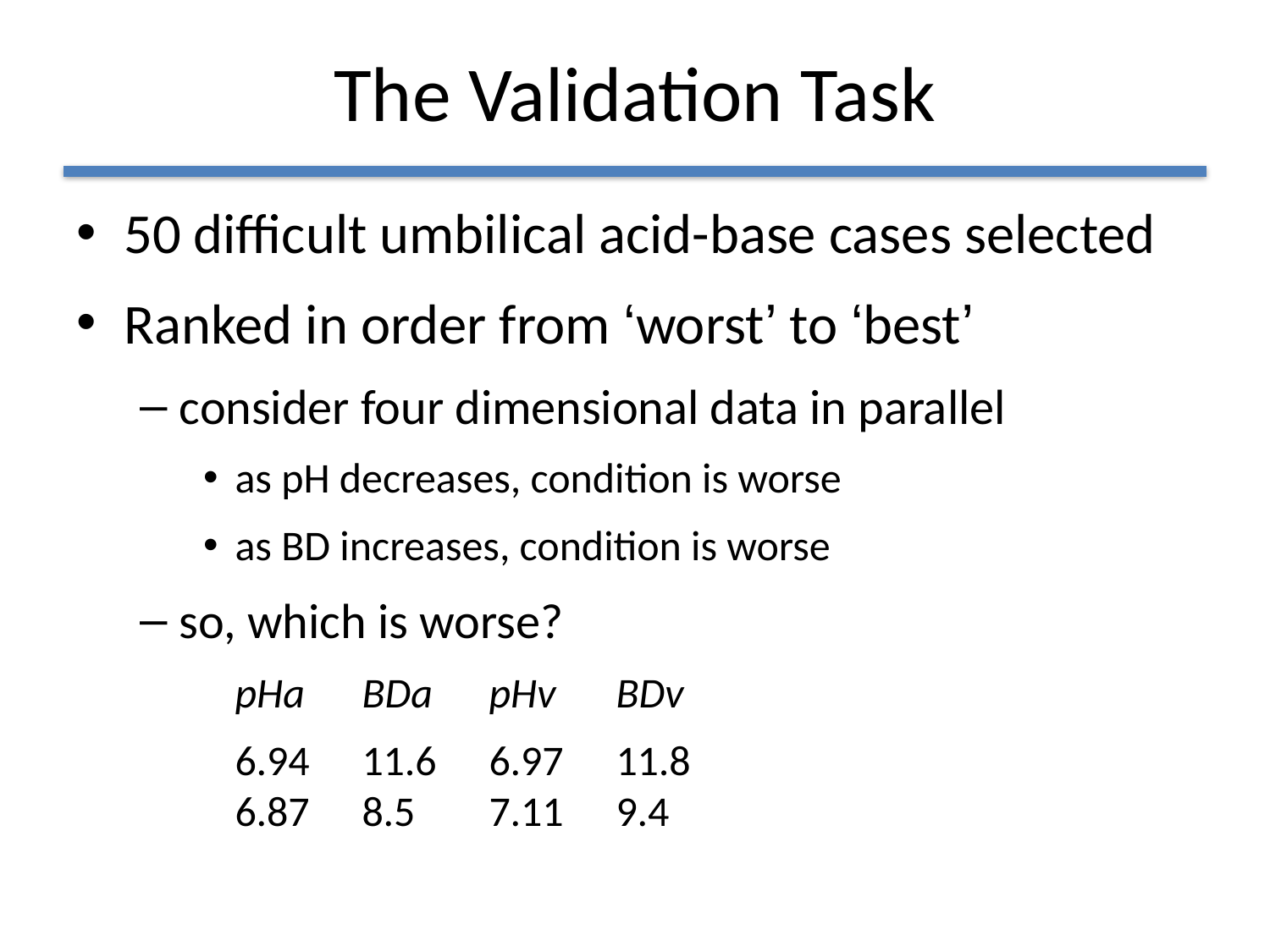

# The Validation Task
50 difficult umbilical acid-base cases selected
Ranked in order from ‘worst’ to ‘best’
consider four dimensional data in parallel
as pH decreases, condition is worse
as BD increases, condition is worse
so, which is worse?
	pHa	BDa	pHv	BDv
	6.94	11.6	6.97	11.8
6.87	8.5	7.11	9.4